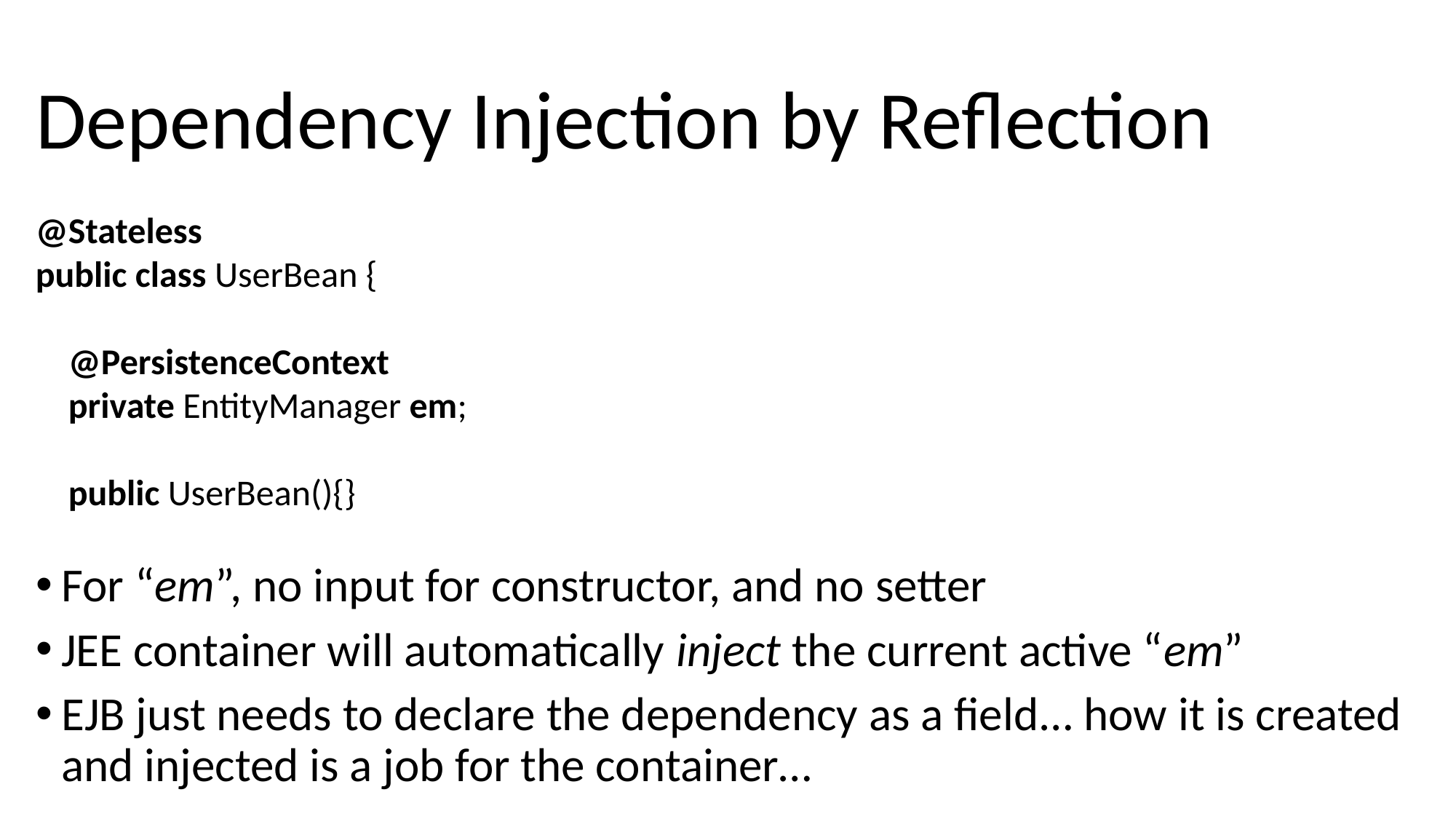

# Dependency Injection by Reflection
@Stateless
public class UserBean {
    @PersistenceContext
    private EntityManager em;
    public UserBean(){}
For “em”, no input for constructor, and no setter
JEE container will automatically inject the current active “em”
EJB just needs to declare the dependency as a field… how it is created and injected is a job for the container…